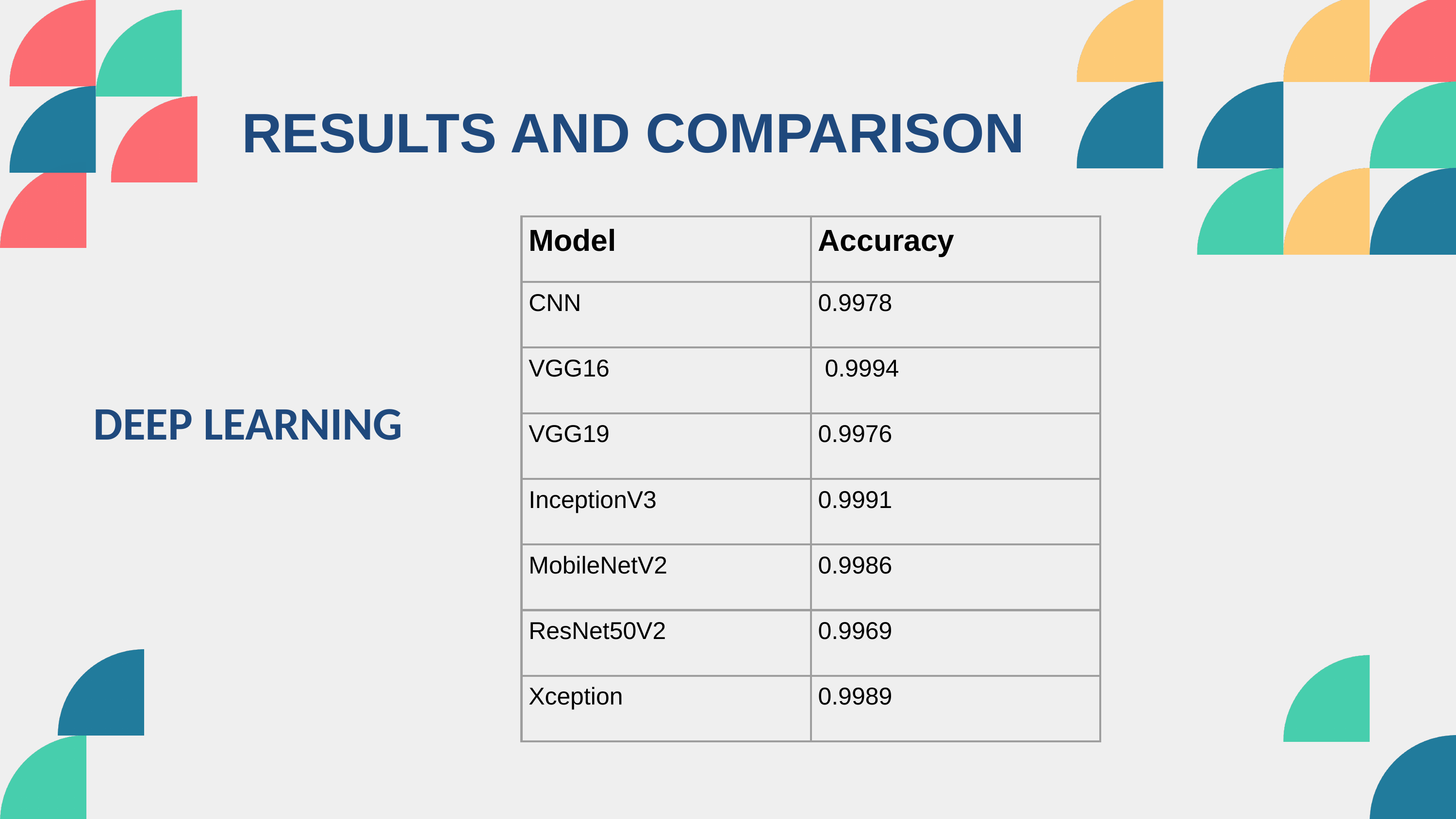

RESULTS AND COMPARISON

| Model | Accuracy |
| --- | --- |
| CNN | 0.9978 |
| VGG16 | 0.9994 |
| VGG19 | 0.9976 |
| InceptionV3 | 0.9991 |
| MobileNetV2 | 0.9986 |
| ResNet50V2 | 0.9969 |
| Xception | 0.9989 |
DEEP LEARNING